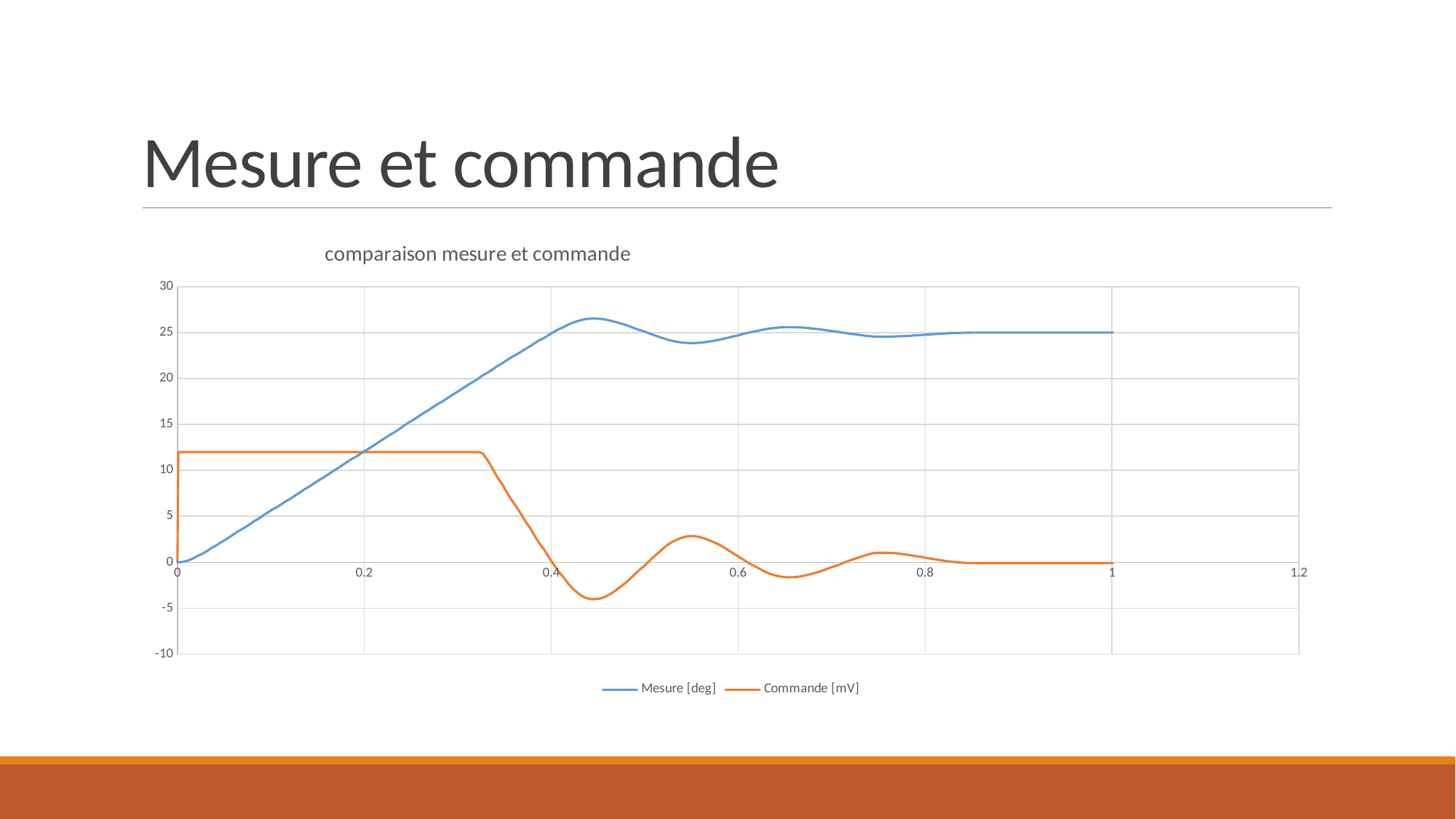

# Mesure et commande

### Chart: comparaison mesure et commande

| Category | Mesure | Commande |
|---|---|---|